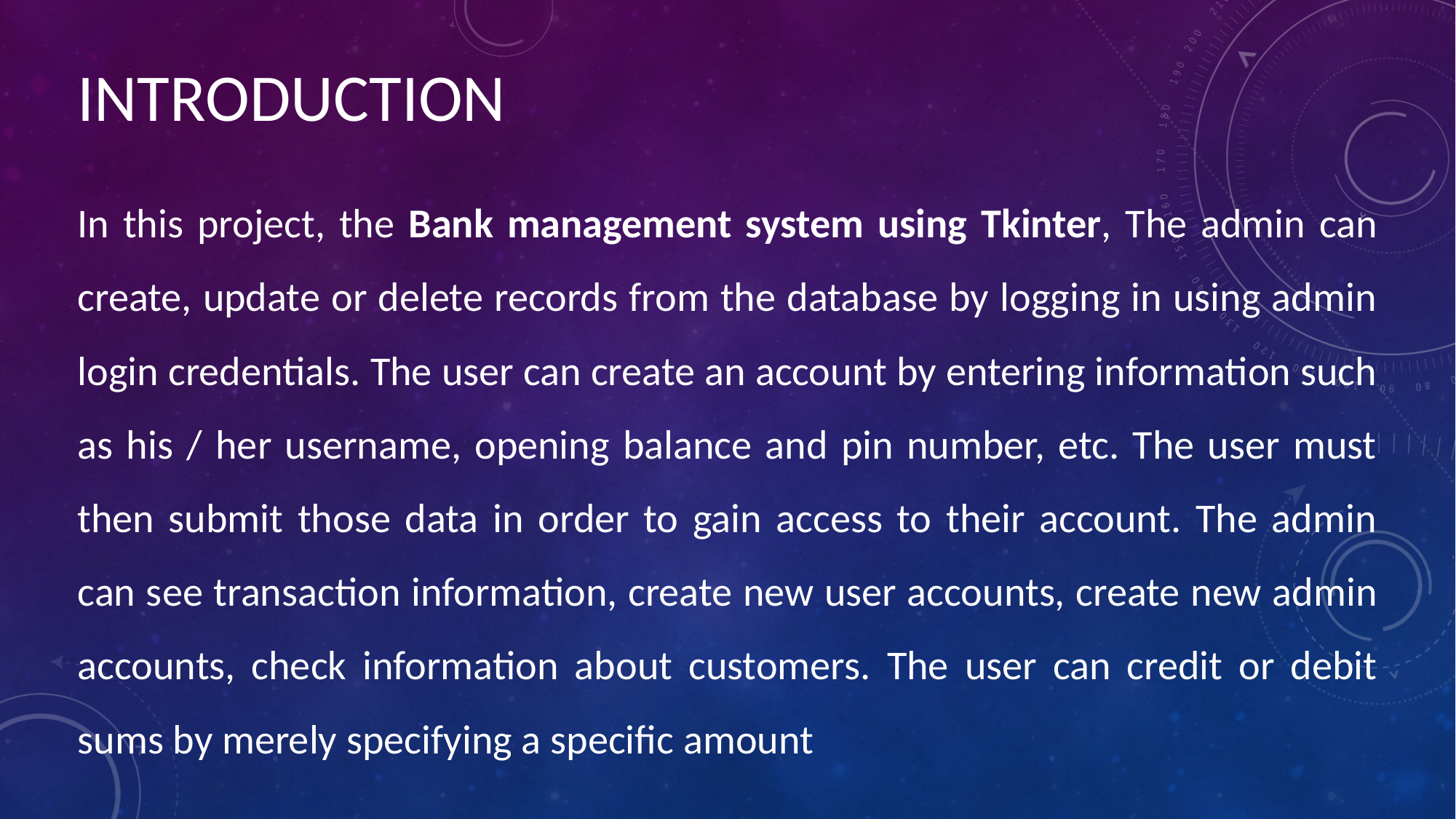

# Introduction
In this project, the Bank management system using Tkinter, The admin can create, update or delete records from the database by logging in using admin login credentials. The user can create an account by entering information such as his / her username, opening balance and pin number, etc. The user must then submit those data in order to gain access to their account. The admin can see transaction information, create new user accounts, create new admin accounts, check information about customers. The user can credit or debit sums by merely specifying a specific amount